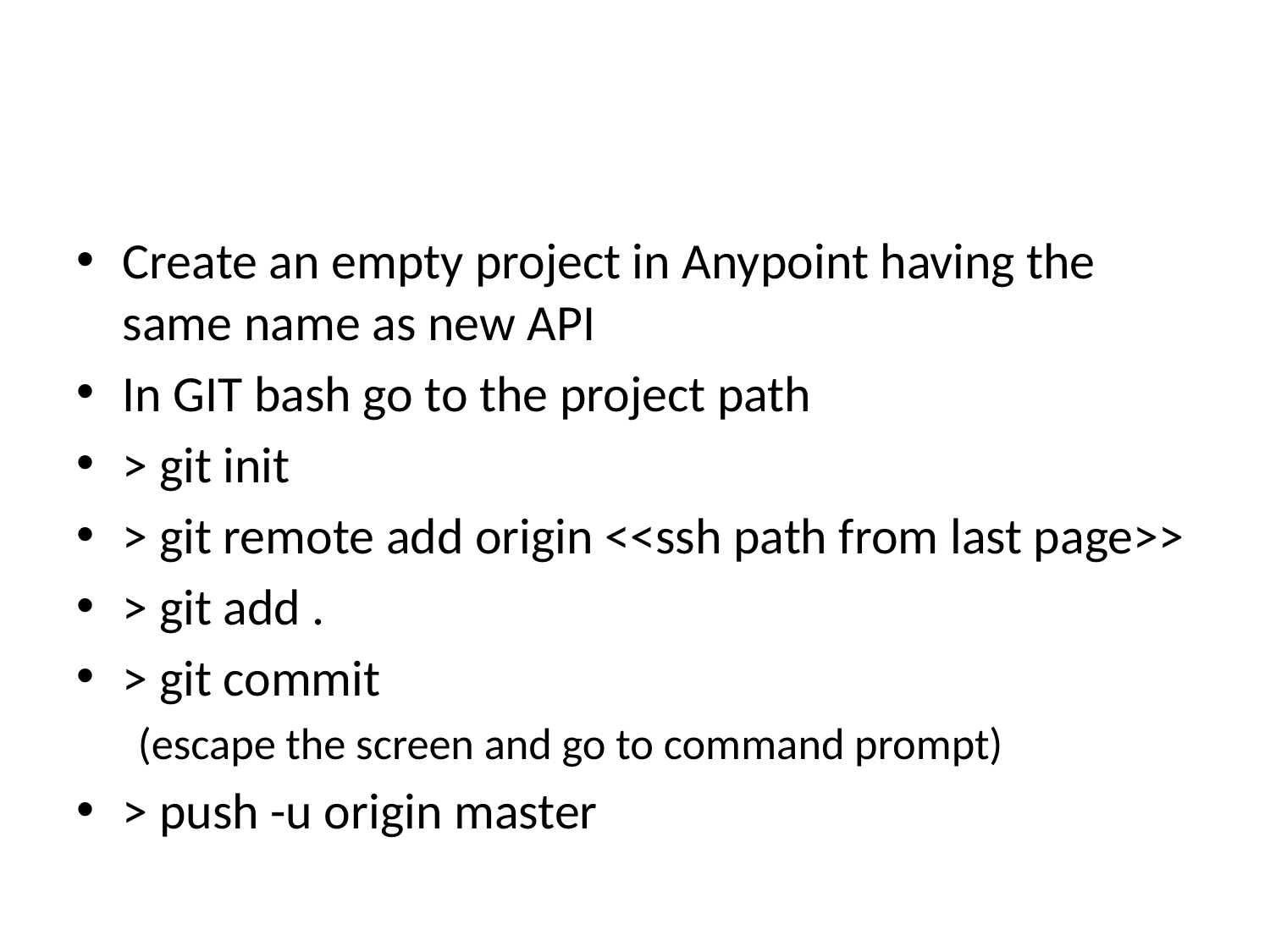

#
Create an empty project in Anypoint having the same name as new API
In GIT bash go to the project path
> git init
> git remote add origin <<ssh path from last page>>
> git add .
> git commit
(escape the screen and go to command prompt)
> push -u origin master